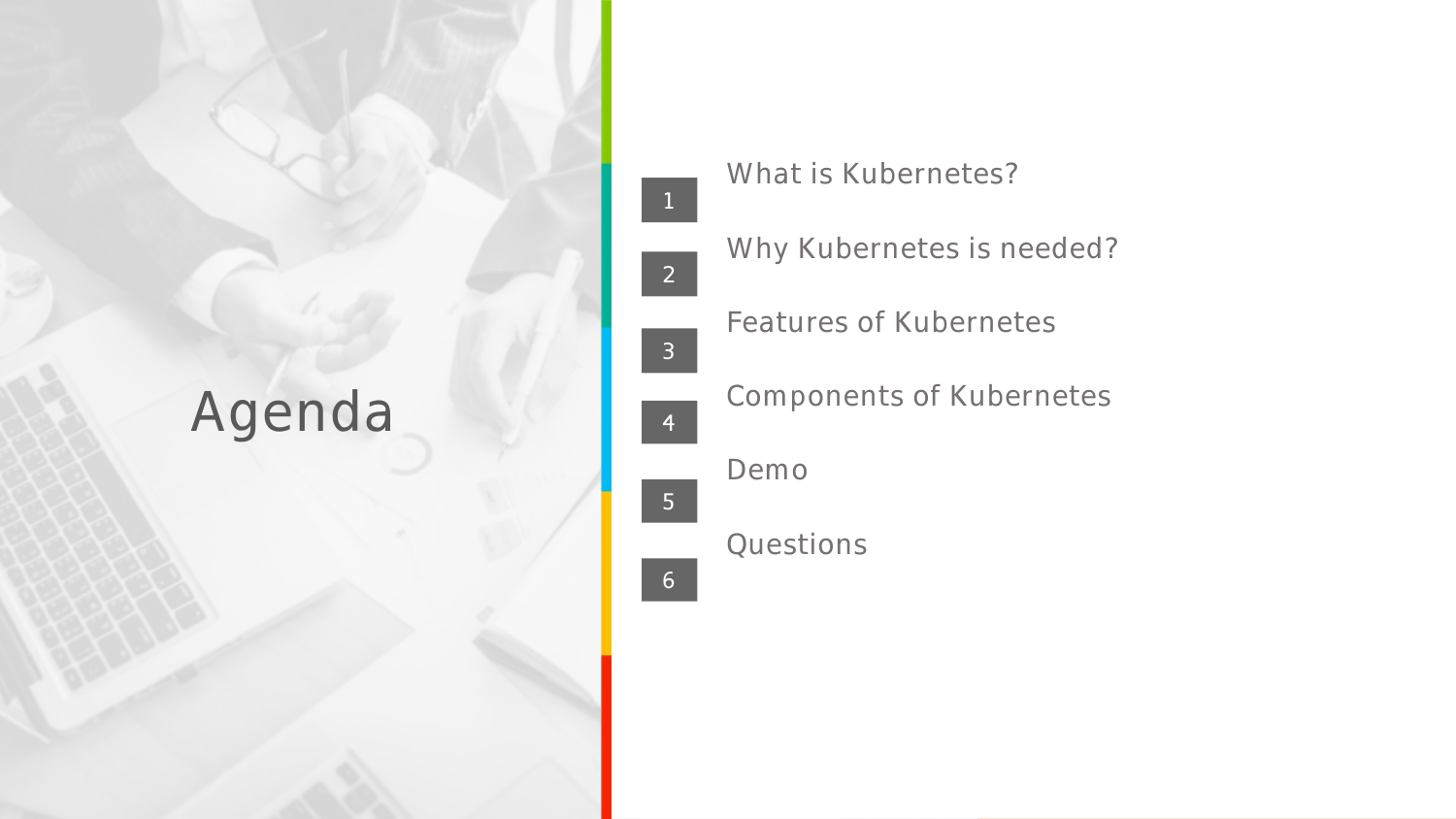

What is Kubernetes?
Why Kubernetes is needed?
Features of Kubernetes
Components of Kubernetes
Demo
Questions
1
2
3
Agenda
4
5
6